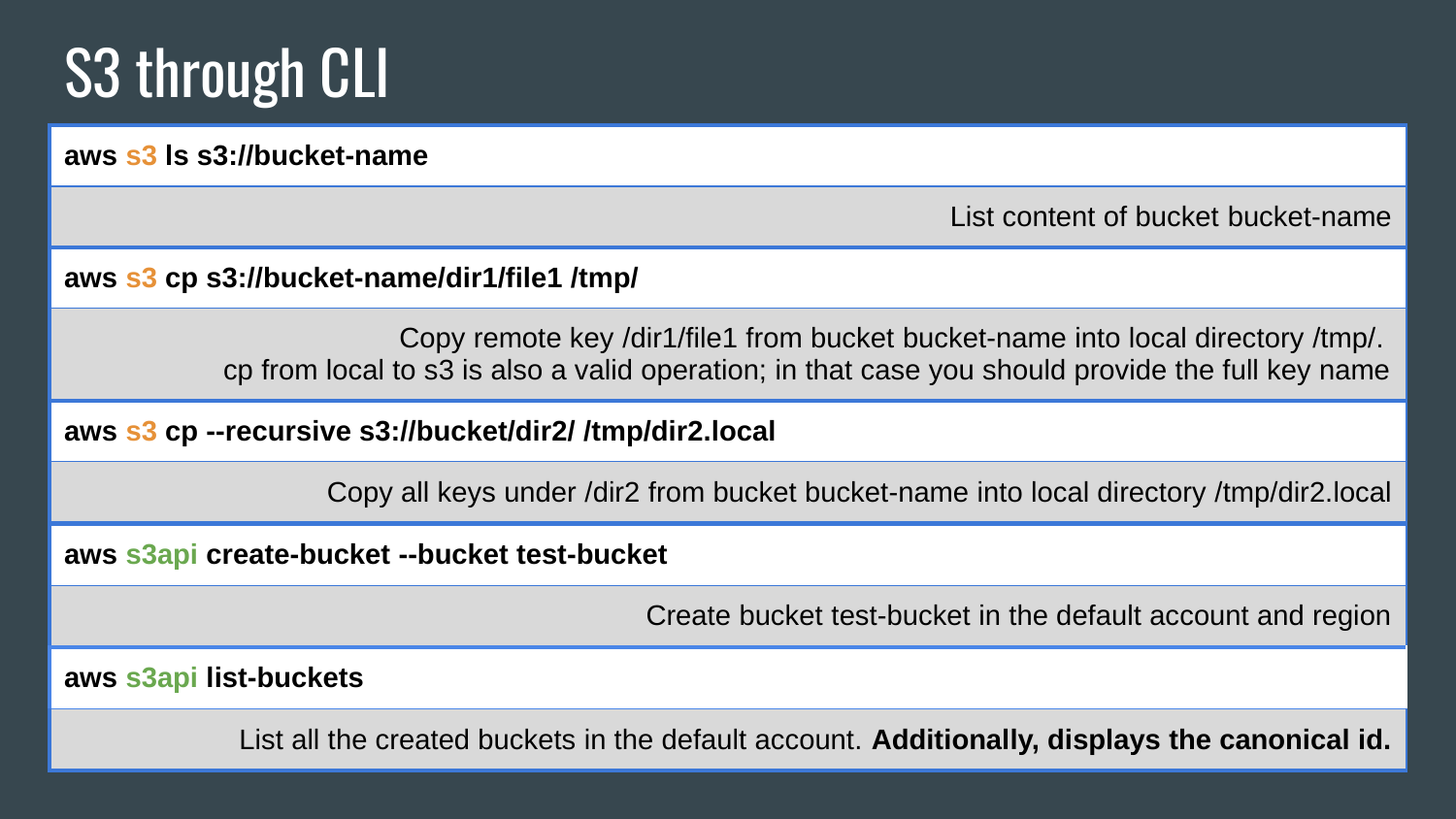

# S3 through CLI
| aws s3 ls s3://bucket-name |
| --- |
| List content of bucket bucket-name |
| aws s3 cp s3://bucket-name/dir1/file1 /tmp/ |
| Copy remote key /dir1/file1 from bucket bucket-name into local directory /tmp/. cp from local to s3 is also a valid operation; in that case you should provide the full key name |
| aws s3 cp --recursive s3://bucket/dir2/ /tmp/dir2.local |
| Copy all keys under /dir2 from bucket bucket-name into local directory /tmp/dir2.local |
| aws s3api create-bucket --bucket test-bucket |
| Create bucket test-bucket in the default account and region |
| aws s3api list-buckets |
| List all the created buckets in the default account. Additionally, displays the canonical id. |